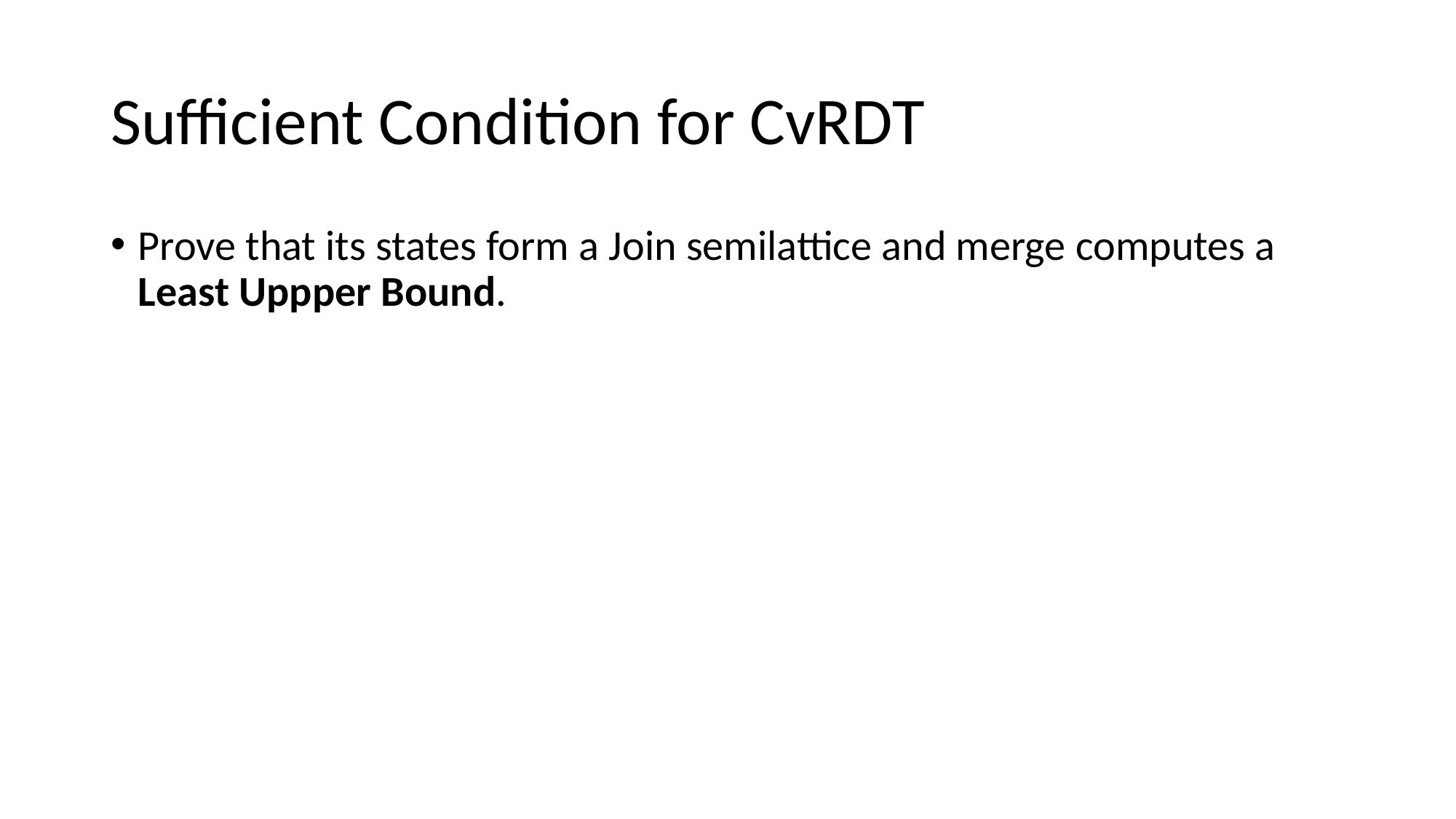

# Sufficient Condition for CvRDT
Prove that its states form a Join semilattice and merge computes a Least Uppper Bound.